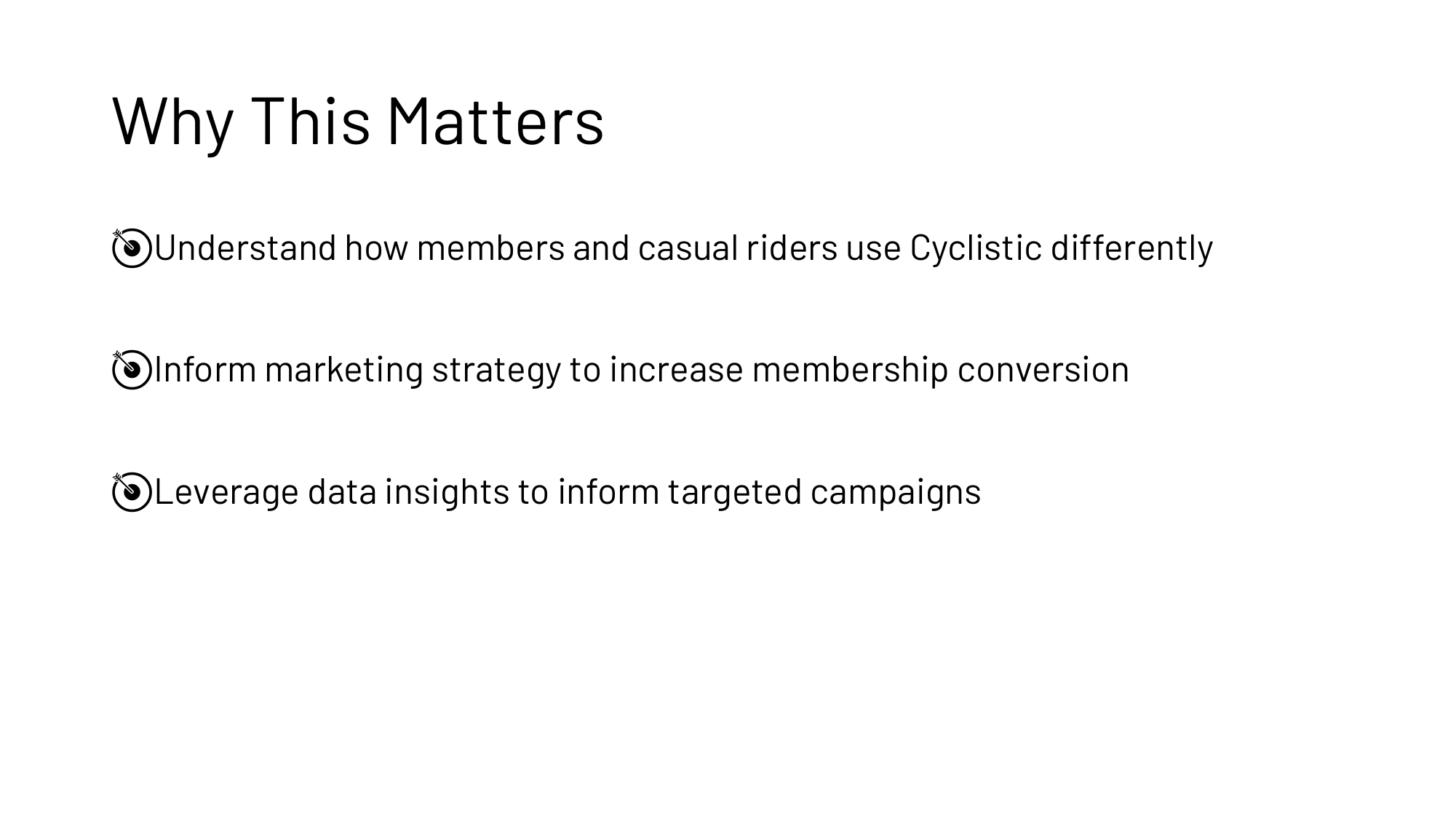

# Why This Matters
🎯Understand how members and casual riders use Cyclistic differently

🎯Inform marketing strategy to increase membership conversion

🎯Leverage data insights to inform targeted campaigns